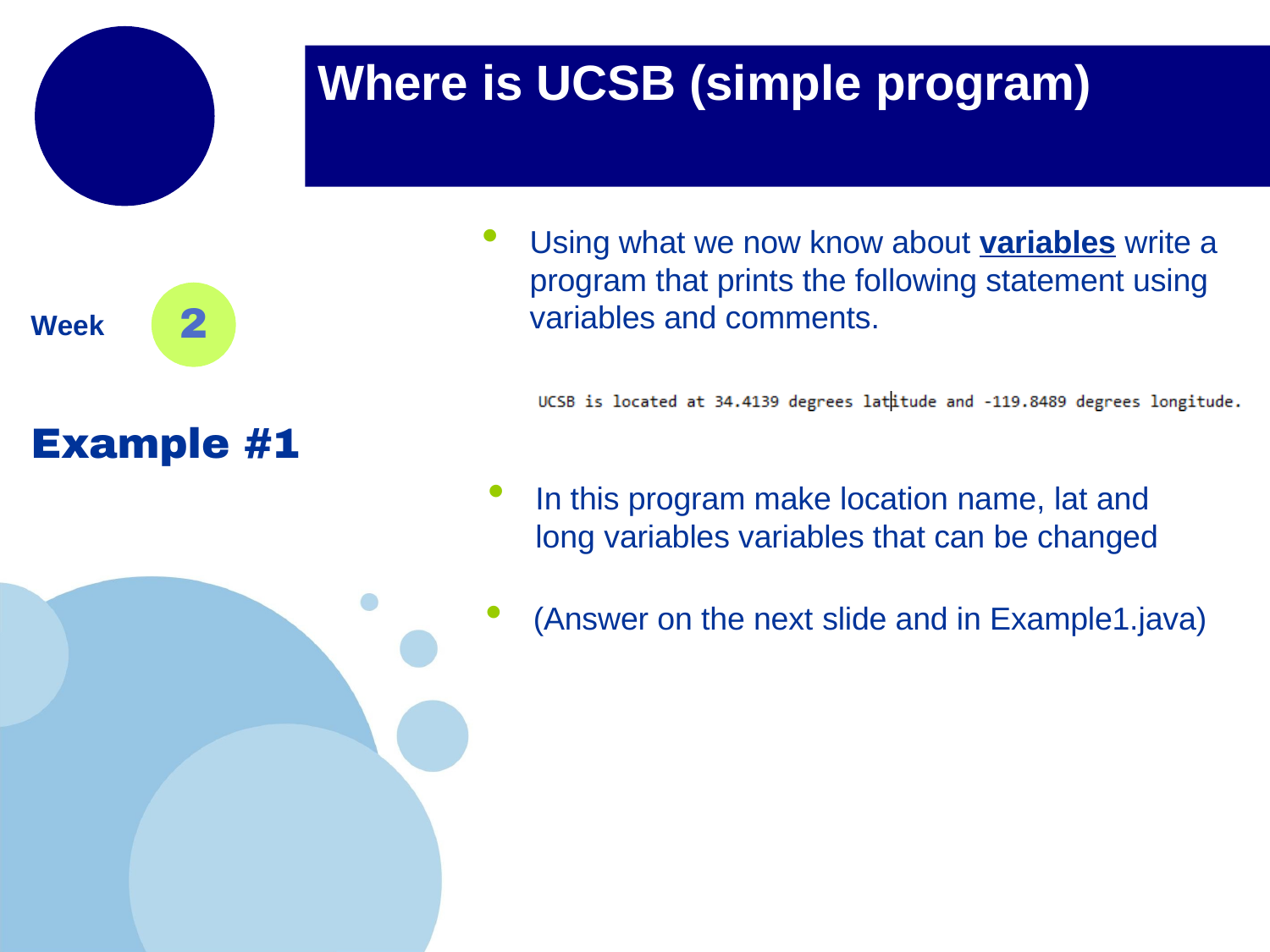

# Where is UCSB (simple program)
Using what we now know about variables write a program that prints the following statement using variables and comments.

2
Week

Example #1
In this program make location name, lat and long variables variables that can be changed
(Answer on the next slide and in Example1.java)